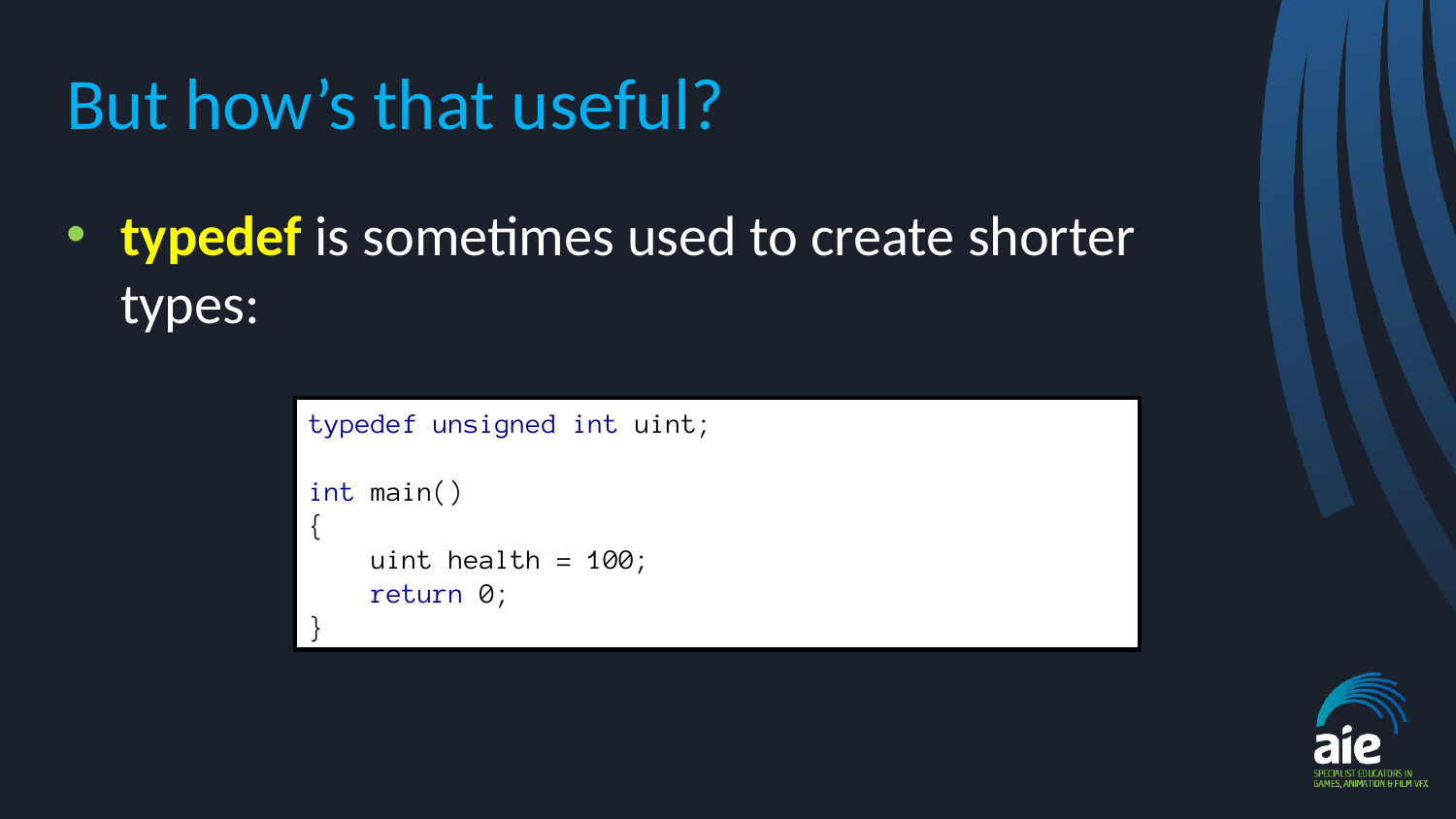

# But how’s that useful?
typedef is sometimes used to create shorter types:

typedef unsigned int uint;

int main()
{
    uint health = 100;
    return 0;
}